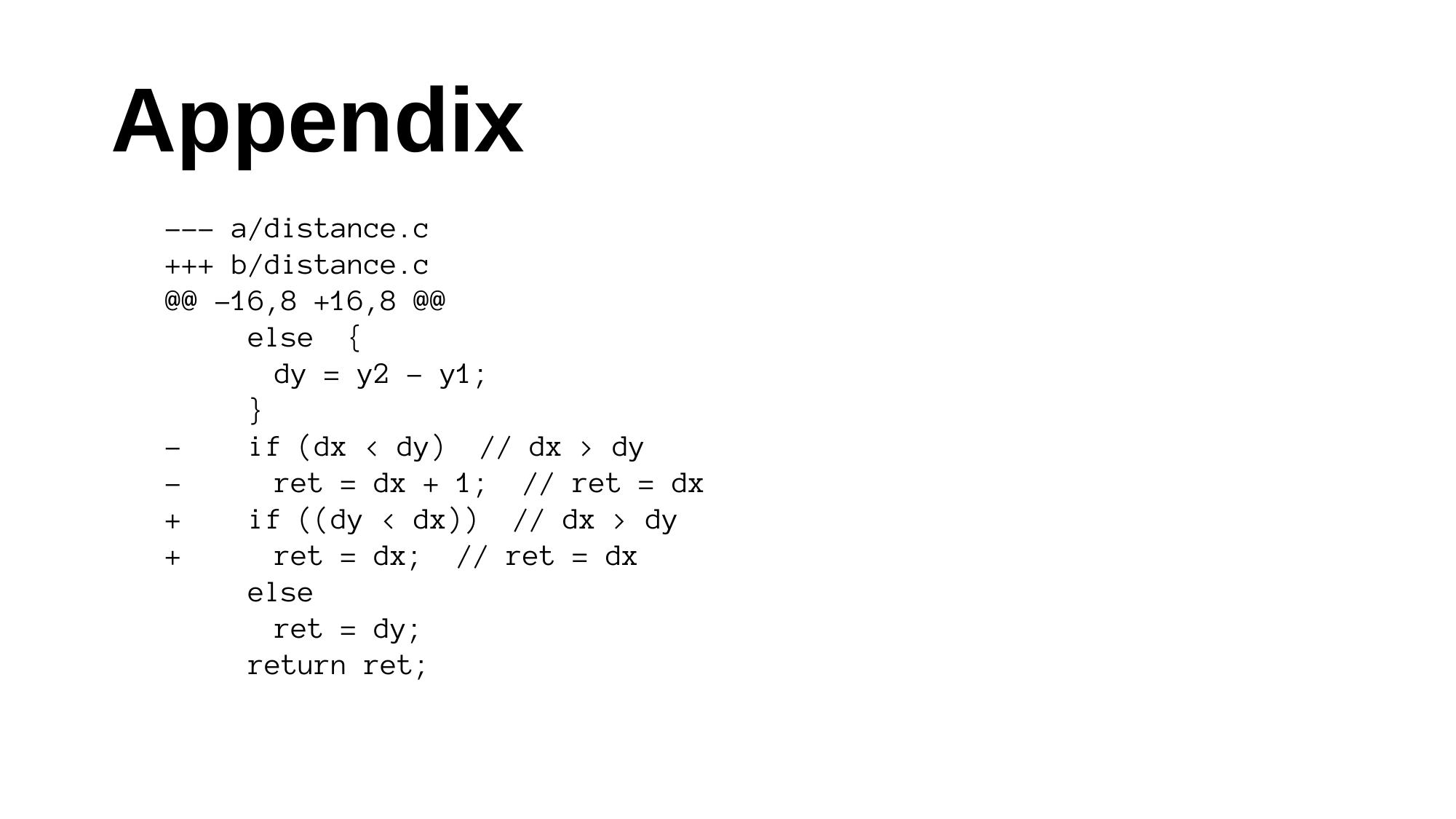

# Appendix
--- a/distance.c
+++ b/distance.c
@@ -16,8 +16,8 @@
     else  {
 	dy = y2 - y1;
     }
-    if (dx < dy)  // dx > dy
-	ret = dx + 1;  // ret = dx
+    if ((dy < dx))  // dx > dy
+	ret = dx;  // ret = dx
     else
 	ret = dy;
     return ret;